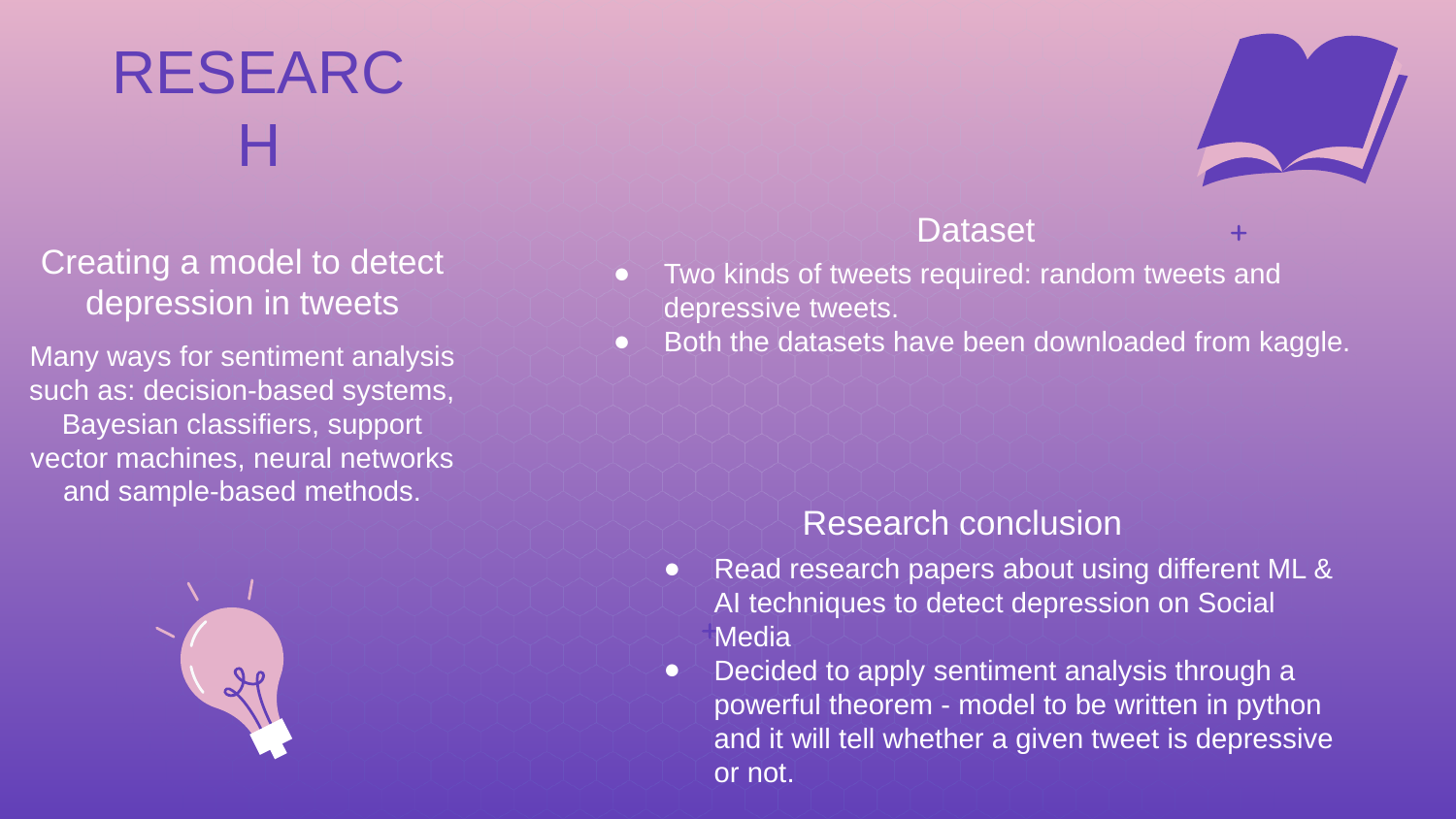

PHASE 1
 RESEARCH

Dataset

Creating a model to detect depression in tweets
Two kinds of tweets required: random tweets and depressive tweets.
Both the datasets have been downloaded from kaggle.

Many ways for sentiment analysis such as: decision-based systems, Bayesian classifiers, support vector machines, neural networks and sample-based methods.
Research conclusion
Read research papers about using different ML & AI techniques to detect depression on Social Media
Decided to apply sentiment analysis through a powerful theorem - model to be written in python and it will tell whether a given tweet is depressive or not.